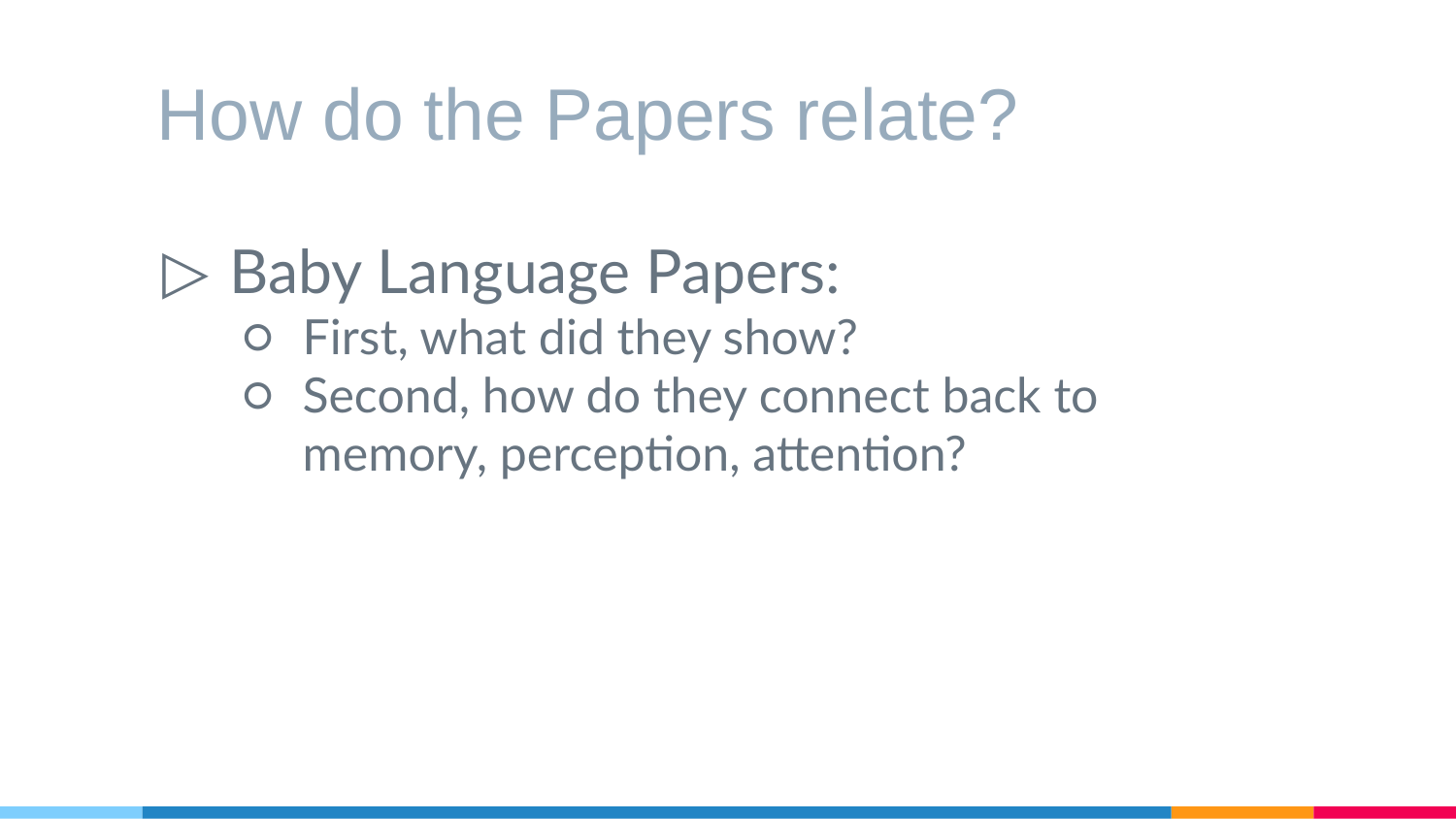

# How do the Papers relate?
Baby Language Papers:
First, what did they show?
Second, how do they connect back to memory, perception, attention?